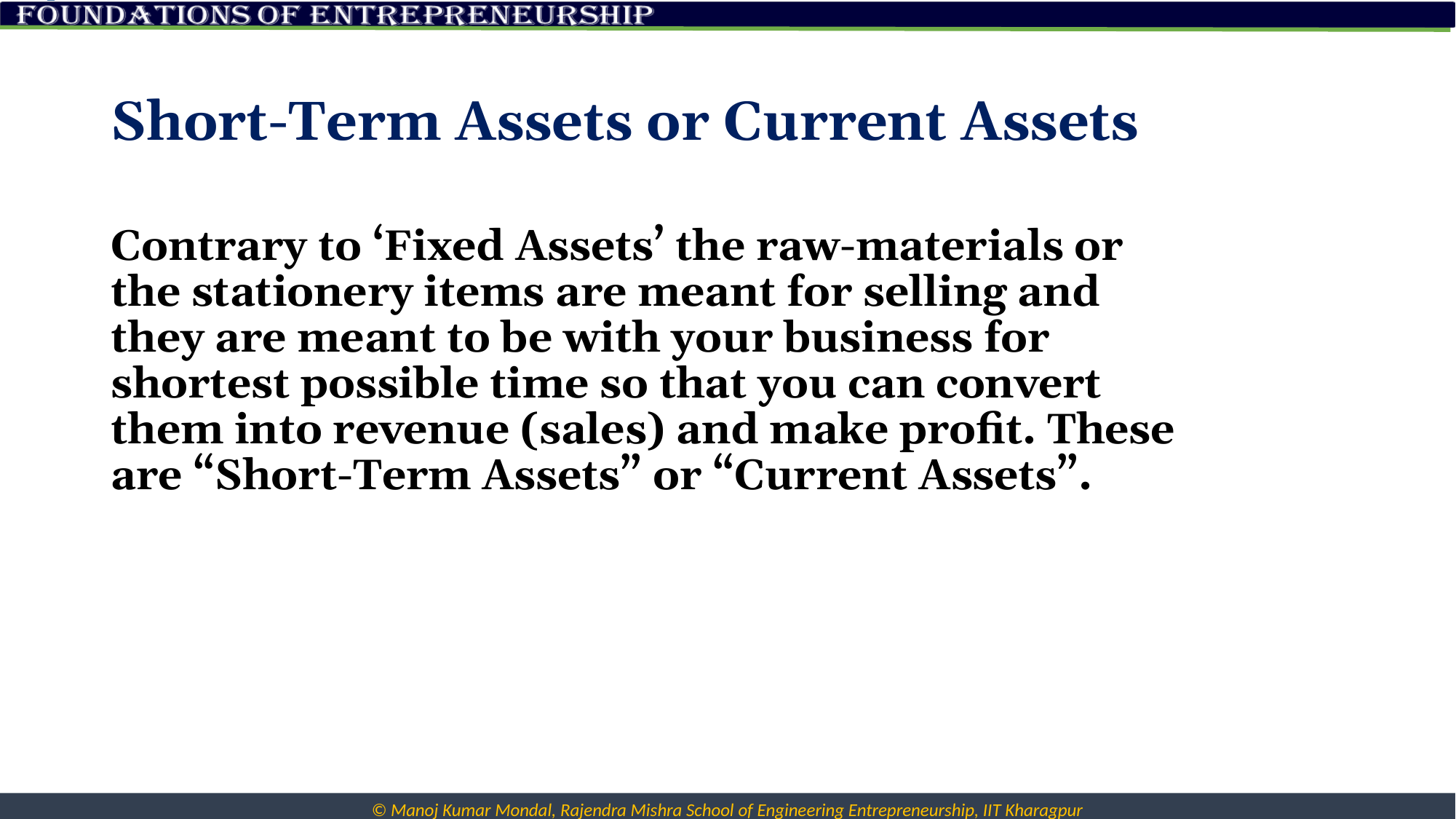

# Short-Term Assets or Current Assets
Contrary to ‘Fixed Assets’ the raw-materials or the stationery items are meant for selling and they are meant to be with your business for shortest possible time so that you can convert them into revenue (sales) and make profit. These are “Short-Term Assets” or “Current Assets”.